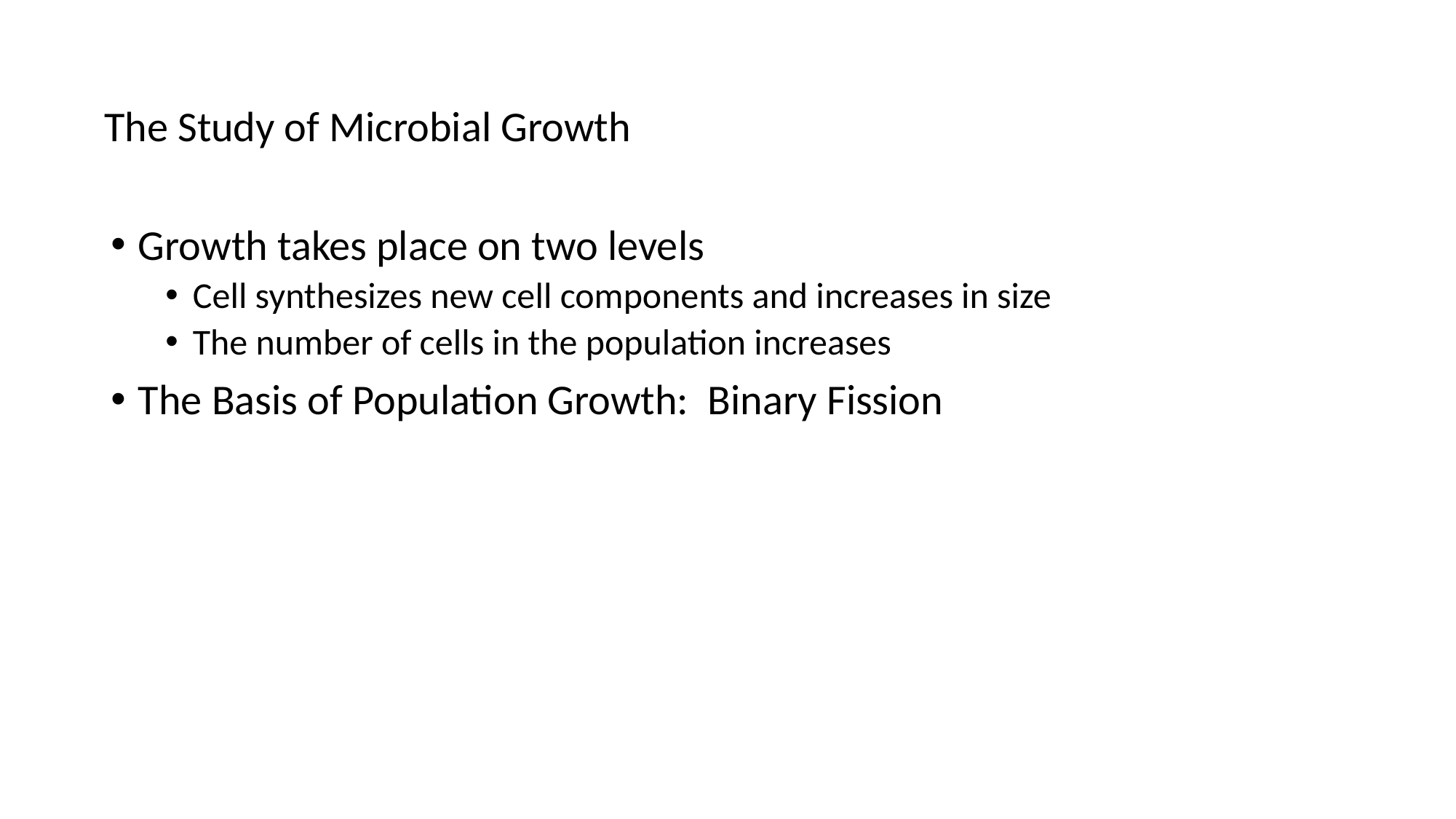

# The Study of Microbial Growth
Growth takes place on two levels
Cell synthesizes new cell components and increases in size
The number of cells in the population increases
The Basis of Population Growth:  Binary Fission